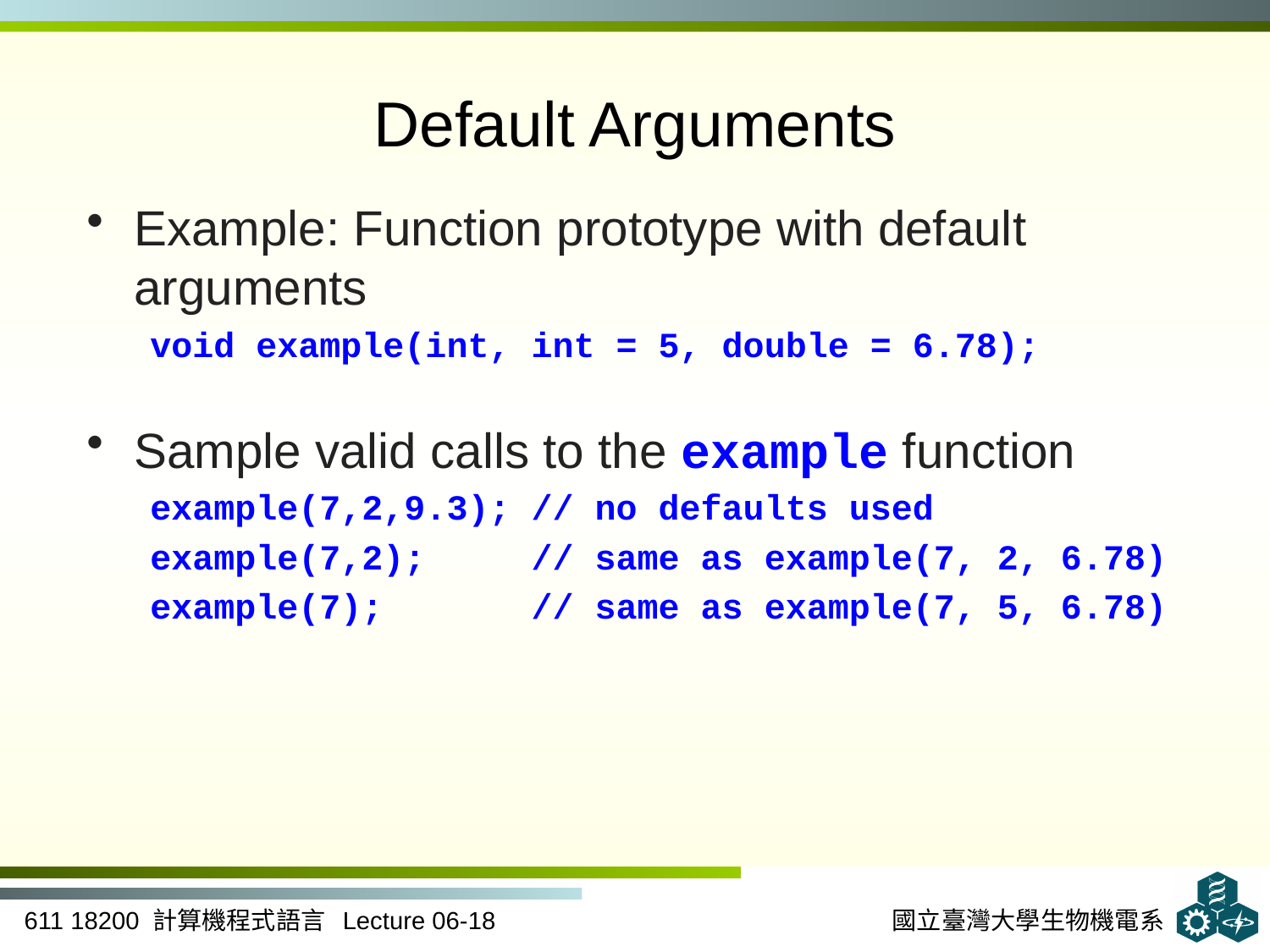

# Default Arguments
Example: Function prototype with default arguments
void example(int, int = 5, double = 6.78);

Sample valid calls to the example function
example(7,2,9.3); // no defaults used
example(7,2);     // same as example(7, 2, 6.78)
example(7);       // same as example(7, 5, 6.78)